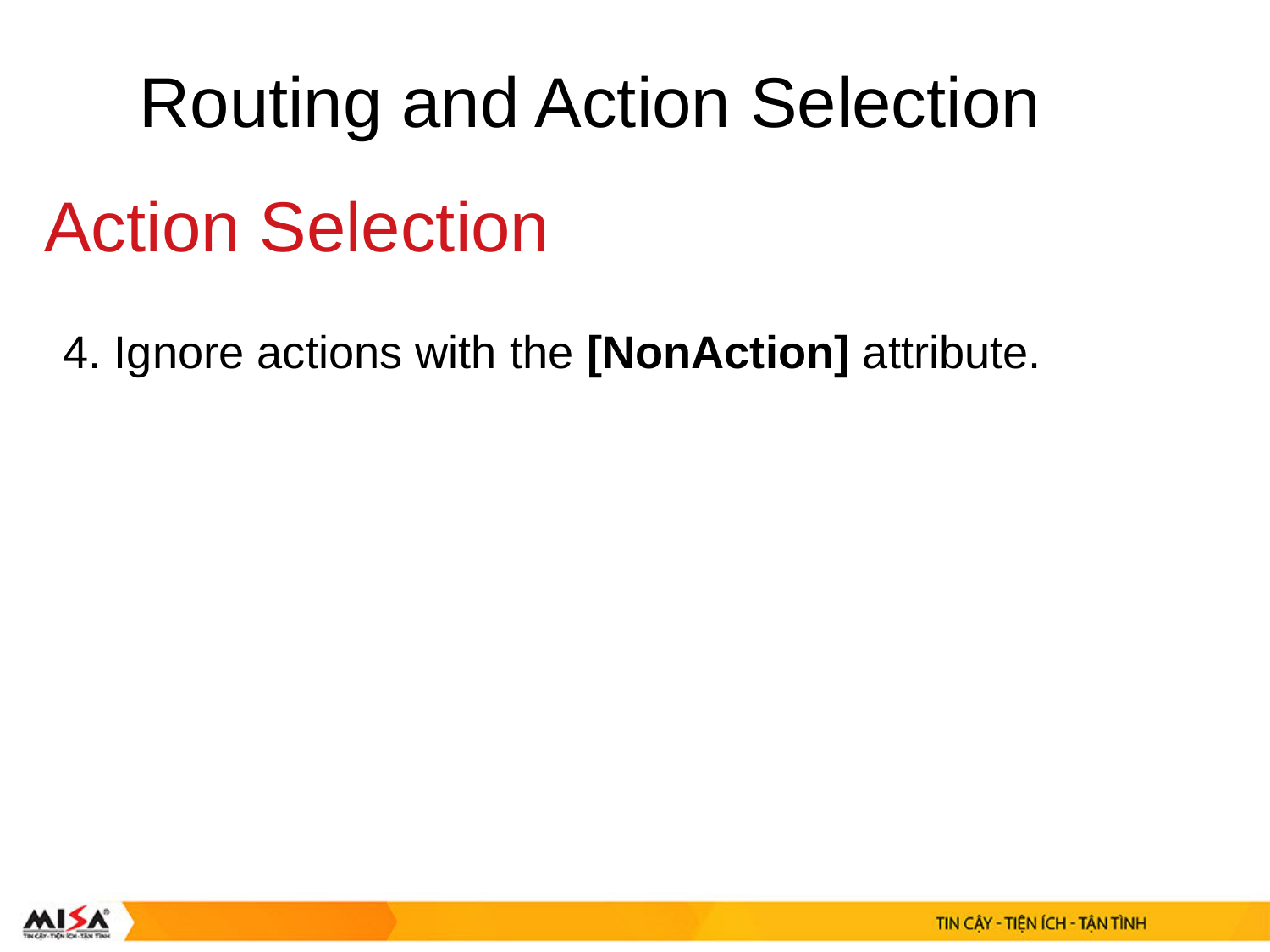

Routing and Action Selection
Action Selection
4. Ignore actions with the [NonAction] attribute.